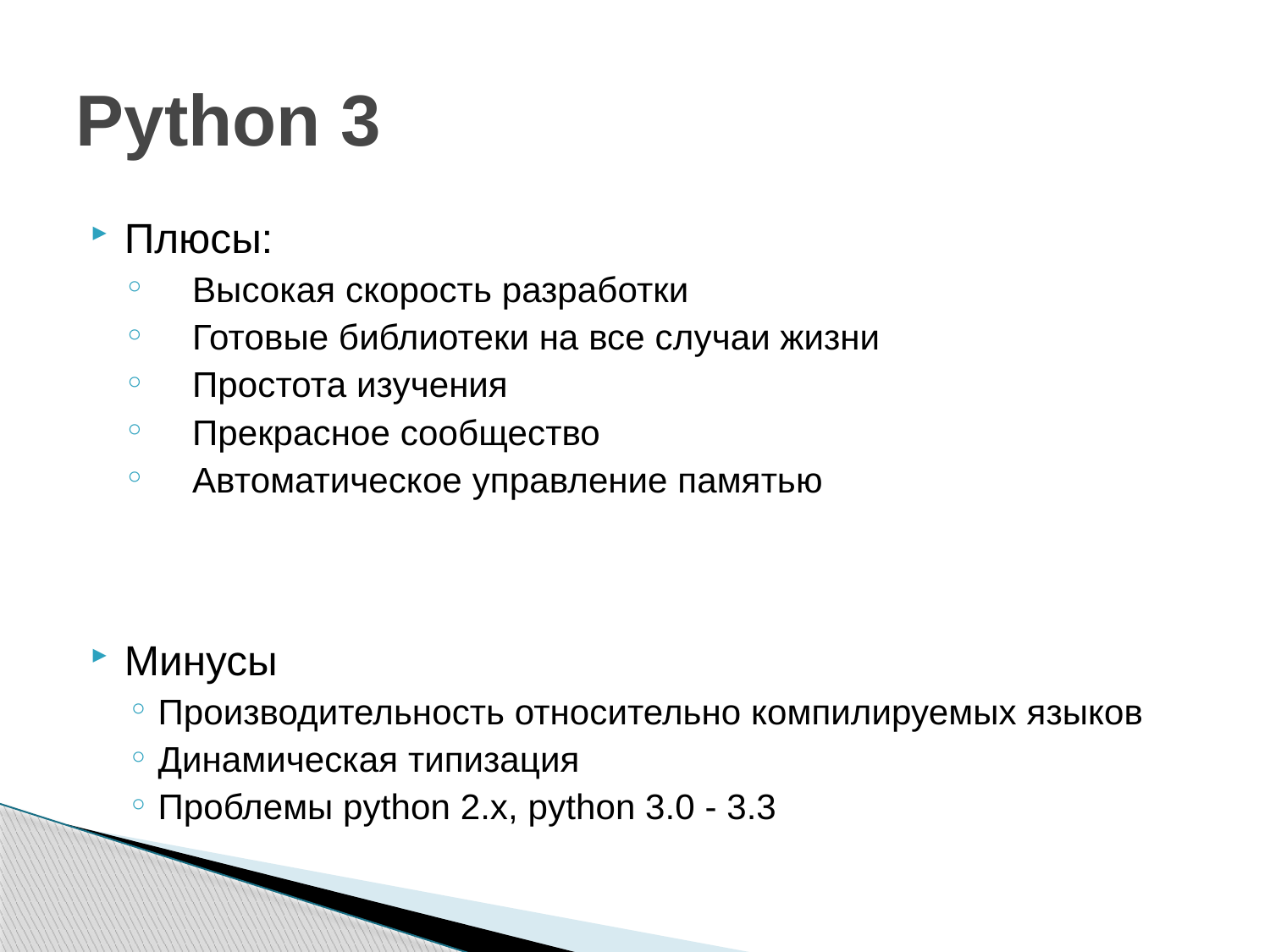

# Python 3
Плюсы:
Высокая скорость разработки
Готовые библиотеки на все случаи жизни
Простота изучения
Прекрасное сообщество
Автоматическое управление памятью

Минусы
Производительность относительно компилируемых языков
Динамическая типизация
Проблемы python 2.x, python 3.0 - 3.3